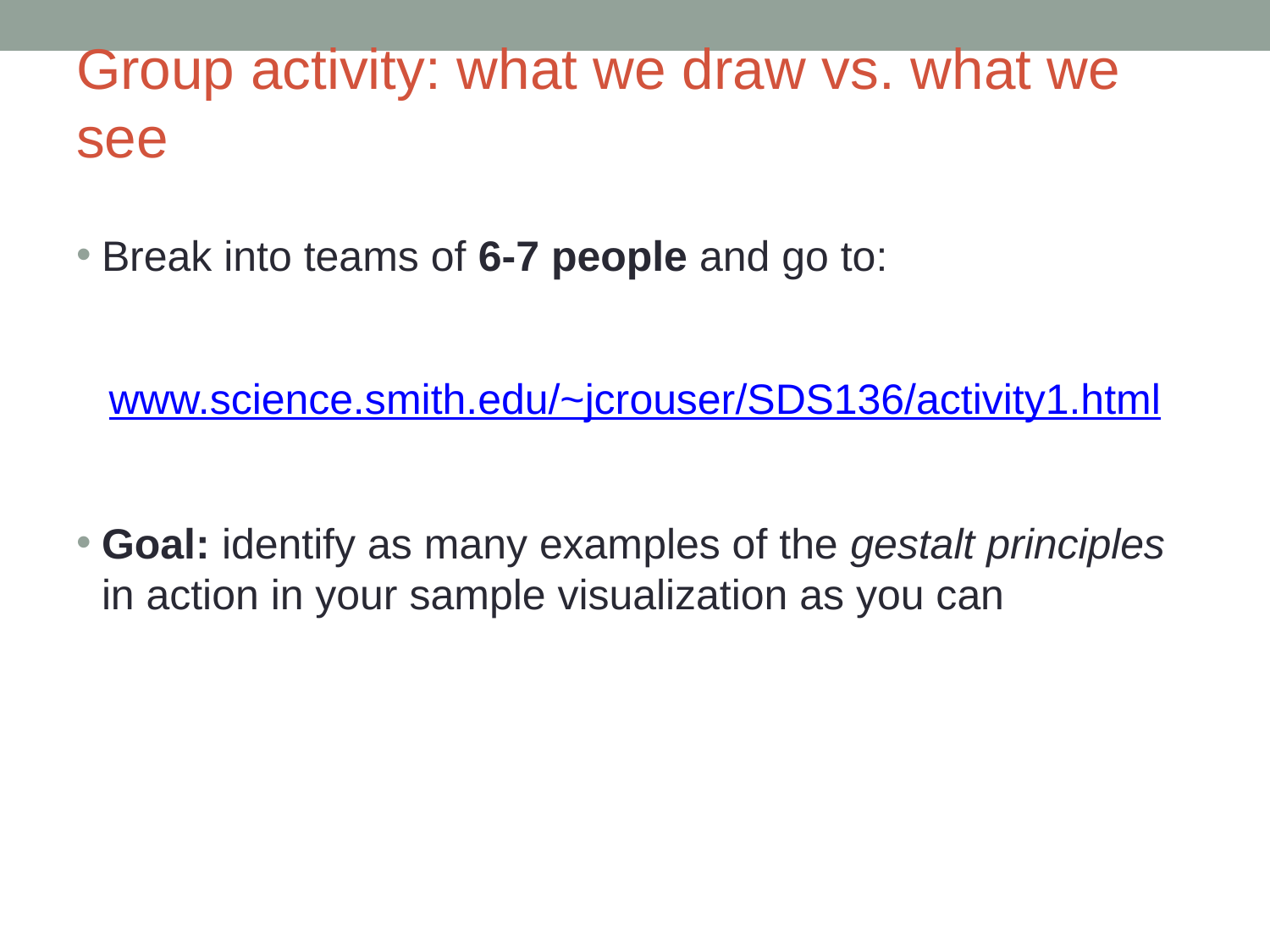

# Group activity: what we draw vs. what we see
Break into teams of 6-7 people and go to:

www.science.smith.edu/~jcrouser/SDS136/activity1.html

Goal: identify as many examples of the gestalt principles in action in your sample visualization as you can